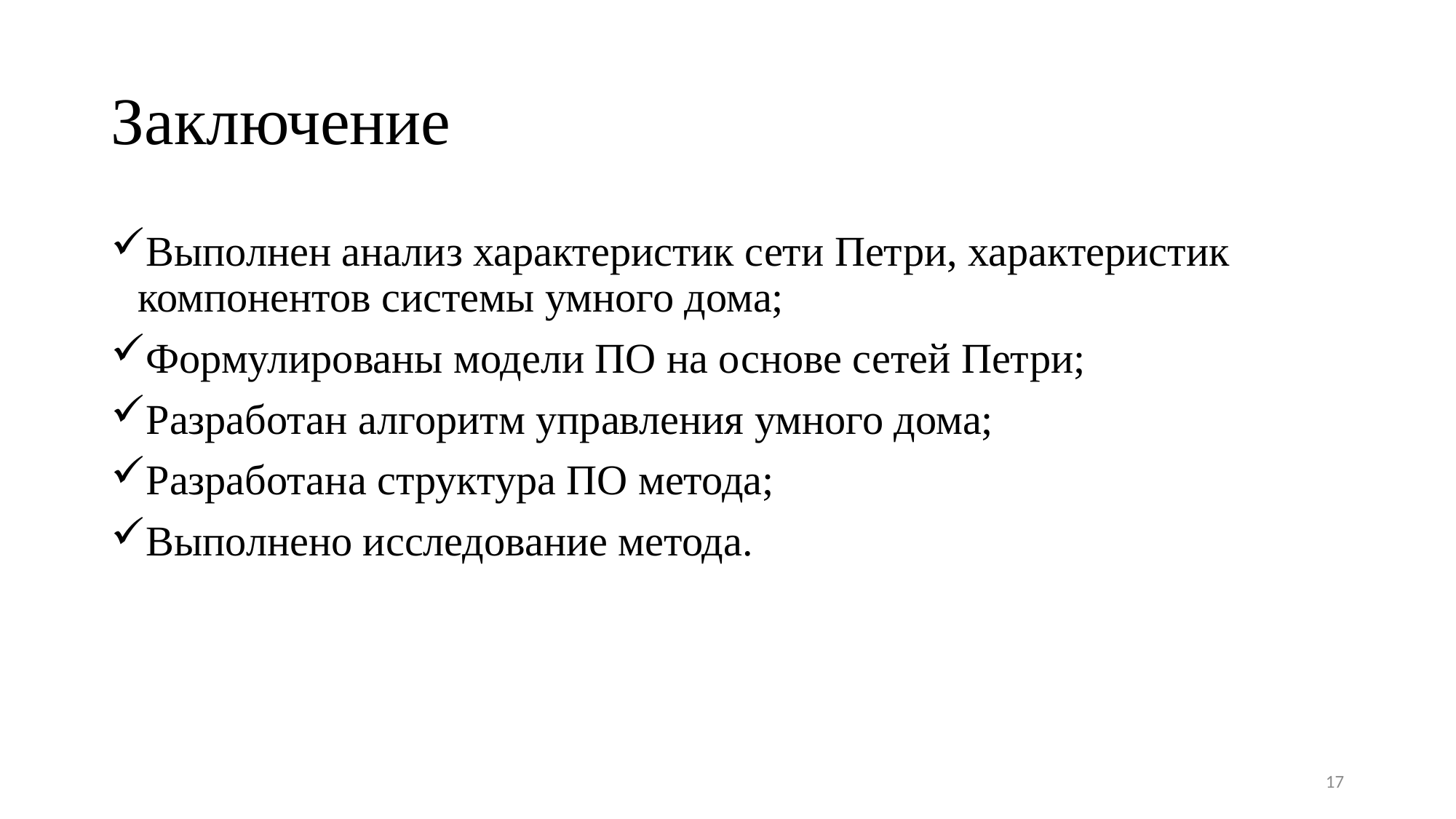

# Заключение
Выполнен анализ характеристик сети Петри, характеристик компонентов системы умного дома;
Формулированы модели ПО на основе сетей Петри;
Разработан алгоритм управления умного дома;
Разработанa структурa ПО метода;
Выполненo исследование метода.

17